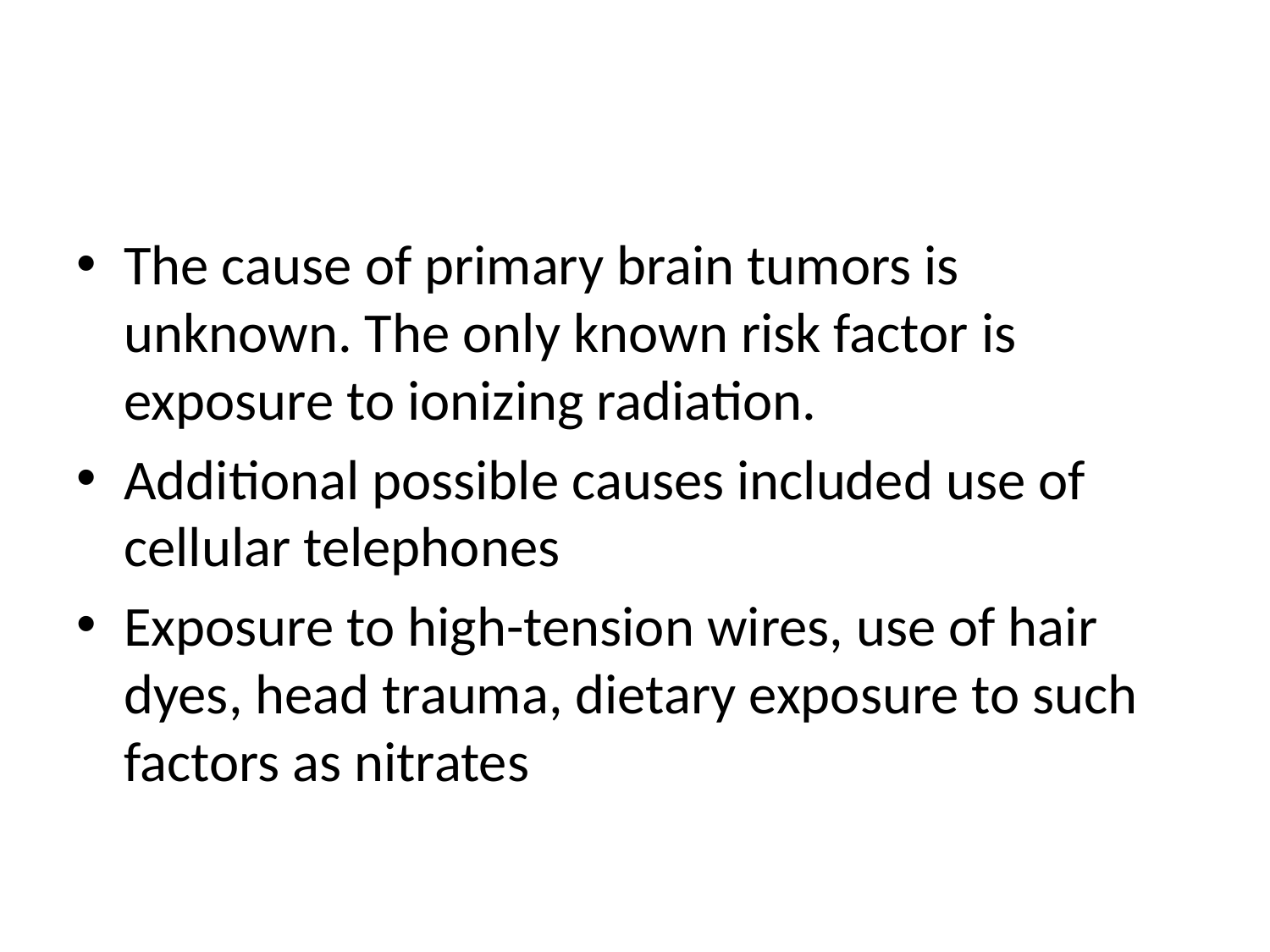

#
The cause of primary brain tumors is unknown. The only known risk factor is exposure to ionizing radiation.
Additional possible causes included use of cellular telephones
Exposure to high-tension wires, use of hair dyes, head trauma, dietary exposure to such factors as nitrates